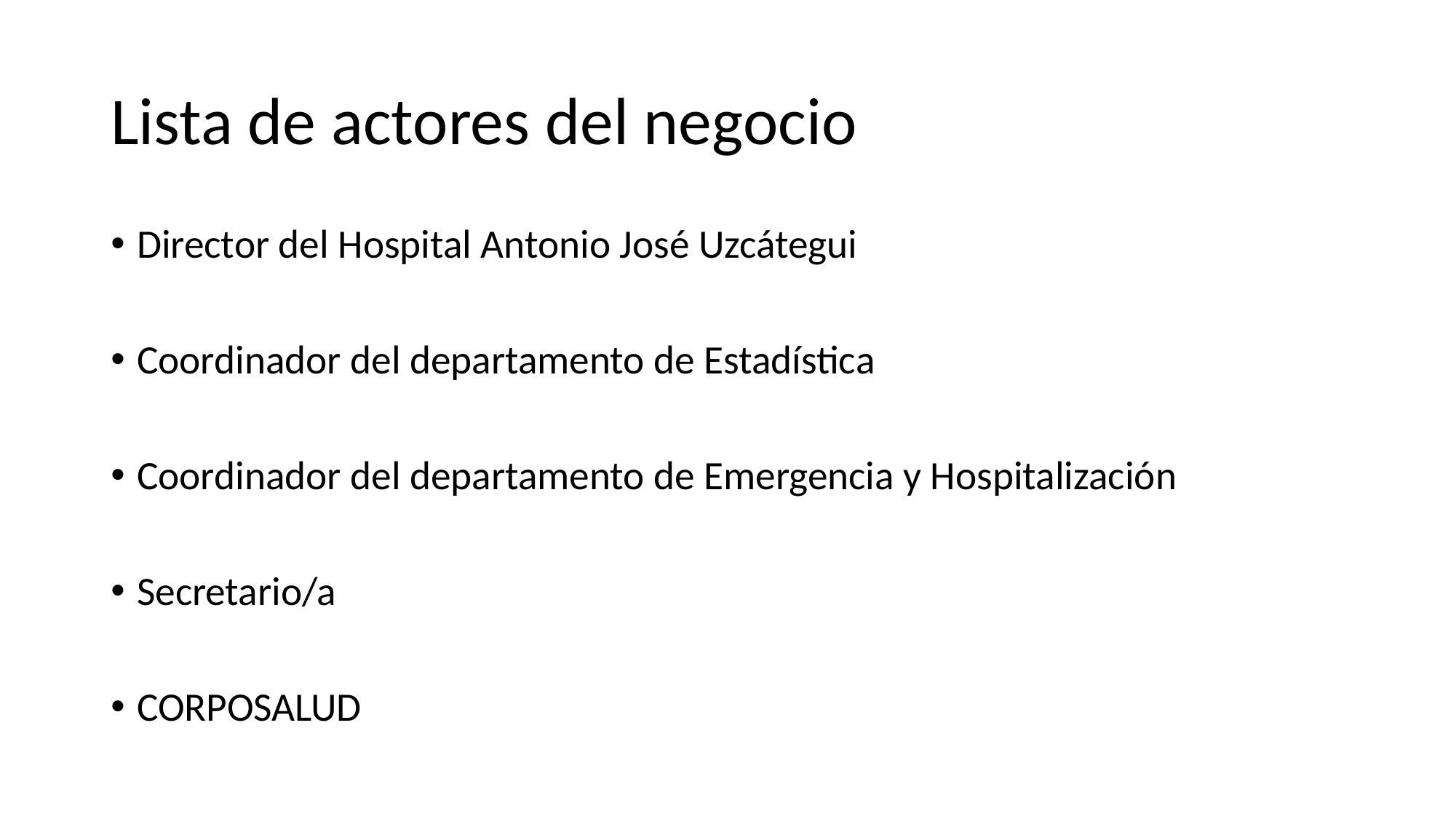

# Lista de actores del negocio
Director del Hospital Antonio José Uzcátegui

Coordinador del departamento de Estadística

Coordinador del departamento de Emergencia y Hospitalización

Secretario/a

CORPOSALUD